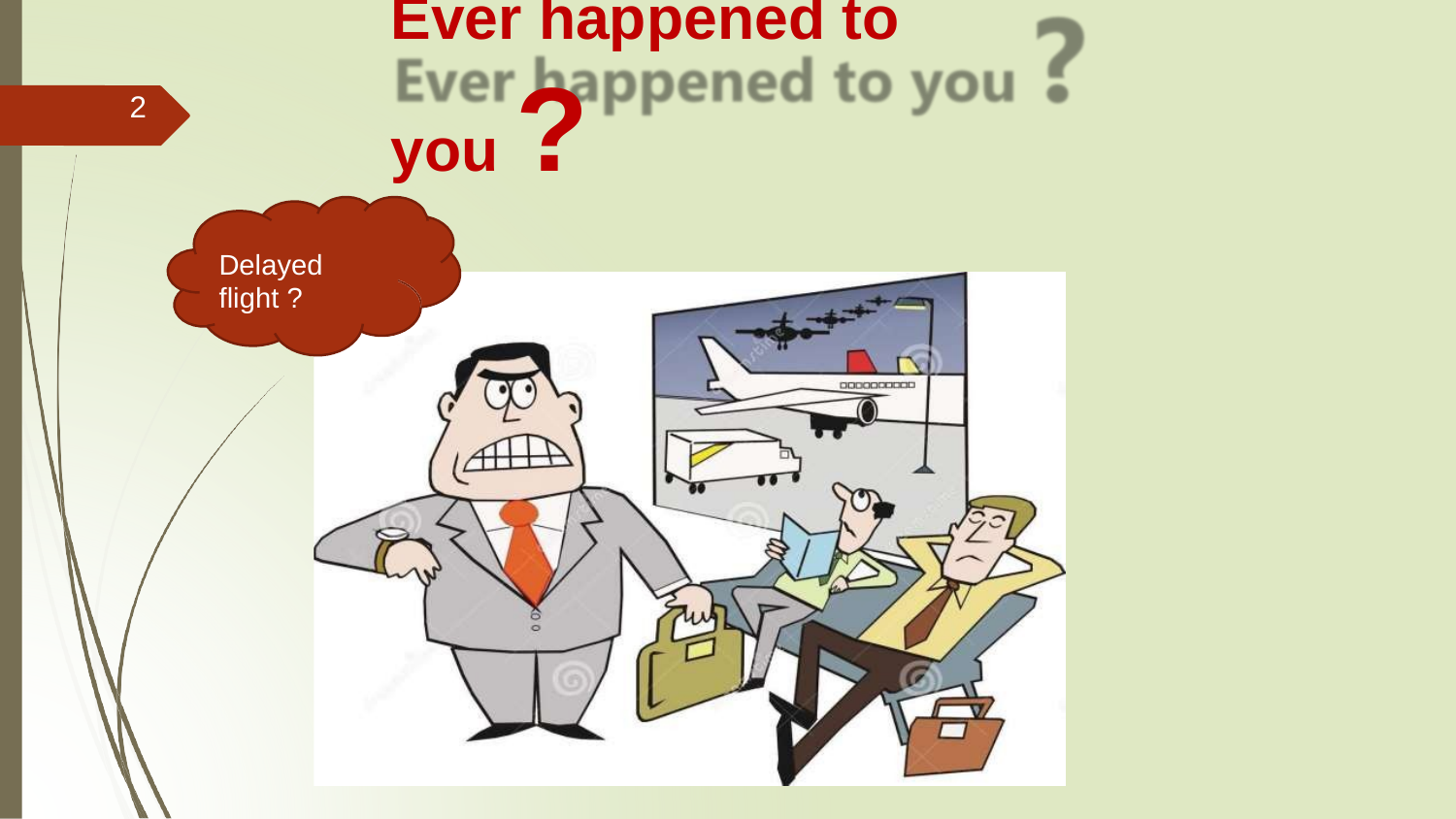

# Ever happened to you ?

2

Delayed flight ?